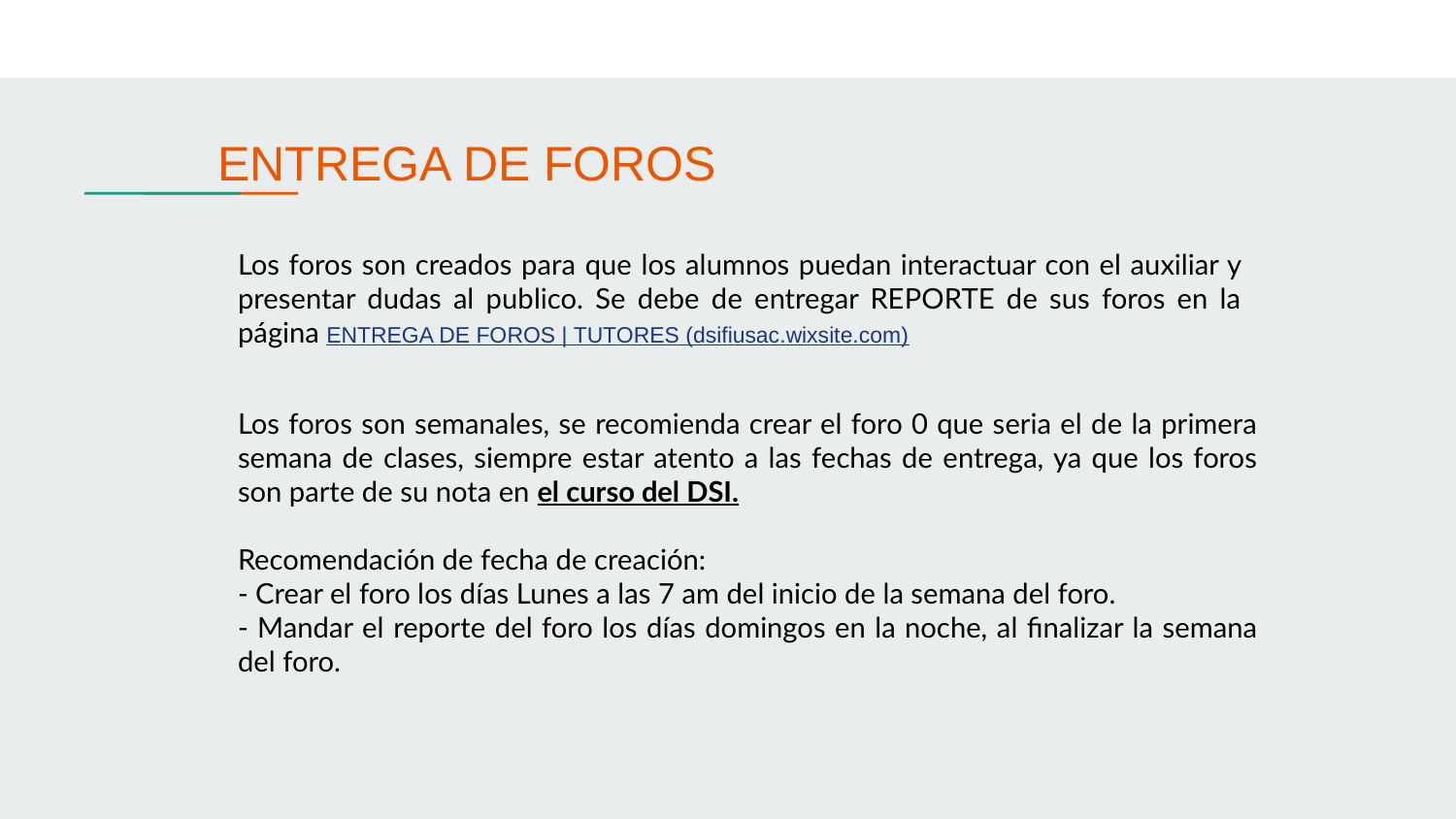

ENTREGA DE FOROS
Los foros son creados para que los alumnos puedan interactuar con el auxiliar y presentar dudas al publico. Se debe de entregar REPORTE de sus foros en la página ENTREGA DE FOROS | TUTORES (dsifiusac.wixsite.com)
Los foros son semanales, se recomienda crear el foro 0 que seria el de la primera semana de clases, siempre estar atento a las fechas de entrega, ya que los foros son parte de su nota en el curso del DSI.

Recomendación de fecha de creación:
- Crear el foro los días Lunes a las 7 am del inicio de la semana del foro.
- Mandar el reporte del foro los días domingos en la noche, al finalizar la semana del foro.